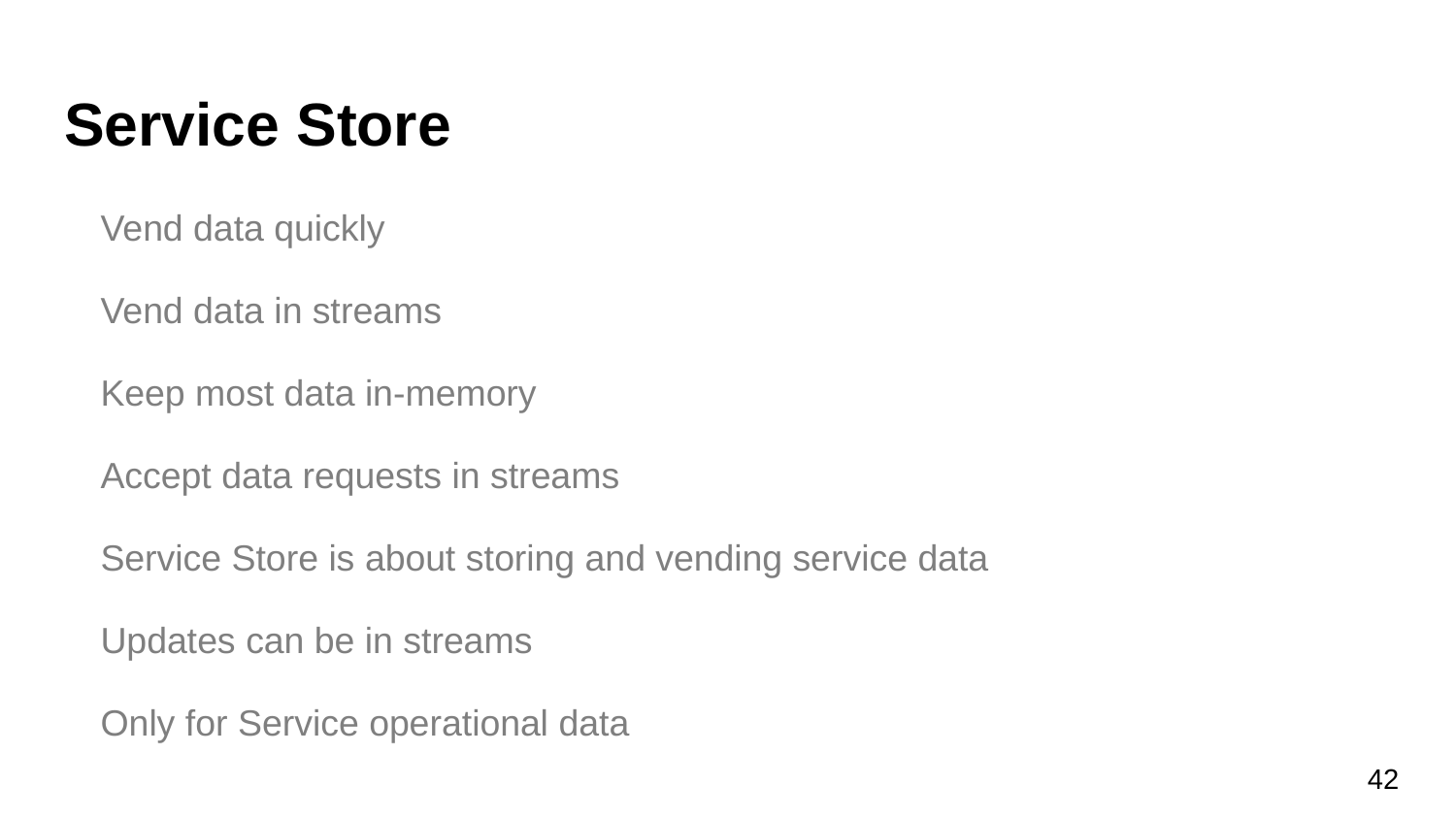

# Service Store
Vend data quickly
Vend data in streams
Keep most data in-memory
Accept data requests in streams
Service Store is about storing and vending service data
Updates can be in streams
Only for Service operational data
42